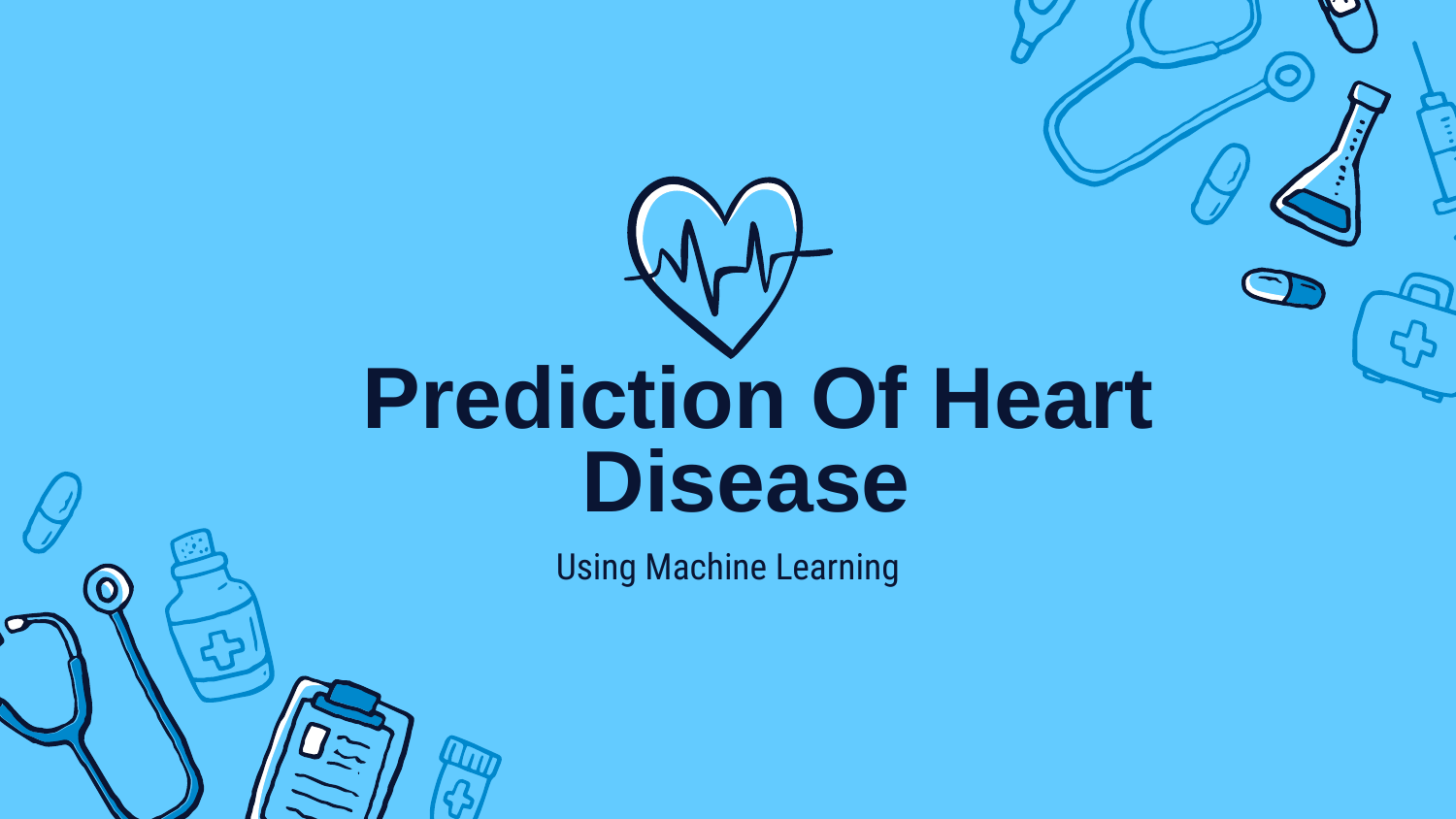

# Prediction Of Heart Disease
Using Machine Learning